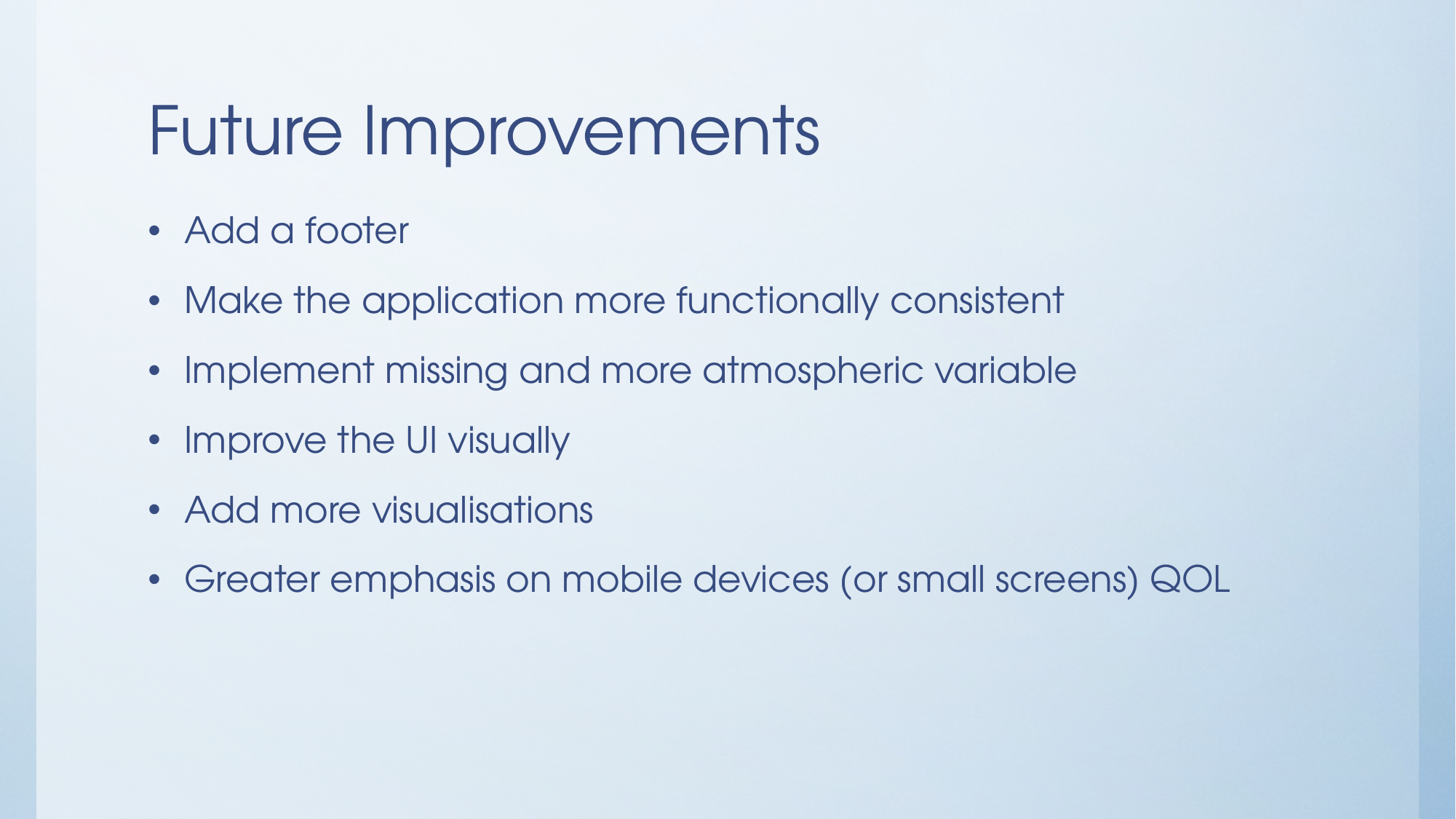

# Future Improvements
Add a footer
Make the application more functionally consistent
Implement missing and more atmospheric variable
Improve the UI visually
Add more visualisations
Greater emphasis on mobile devices (or small screens) QOL